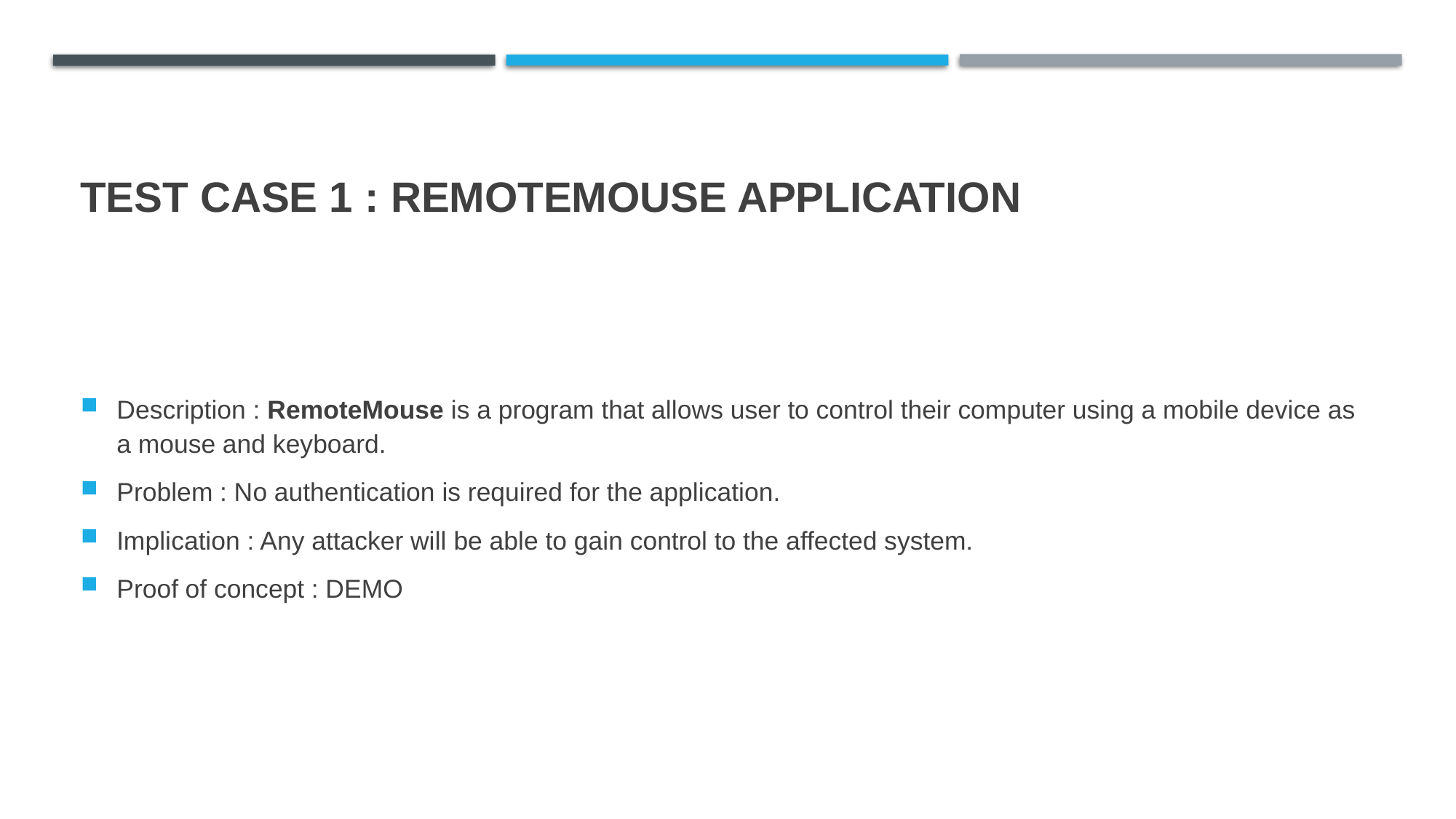

# TEST CASE 1 : REMOTEMOUSE APPLICATION
Description : RemoteMouse is a program that allows user to control their computer using a mobile device as a mouse and keyboard.
Problem : No authentication is required for the application.
Implication : Any attacker will be able to gain control to the affected system.
Proof of concept : DEMO